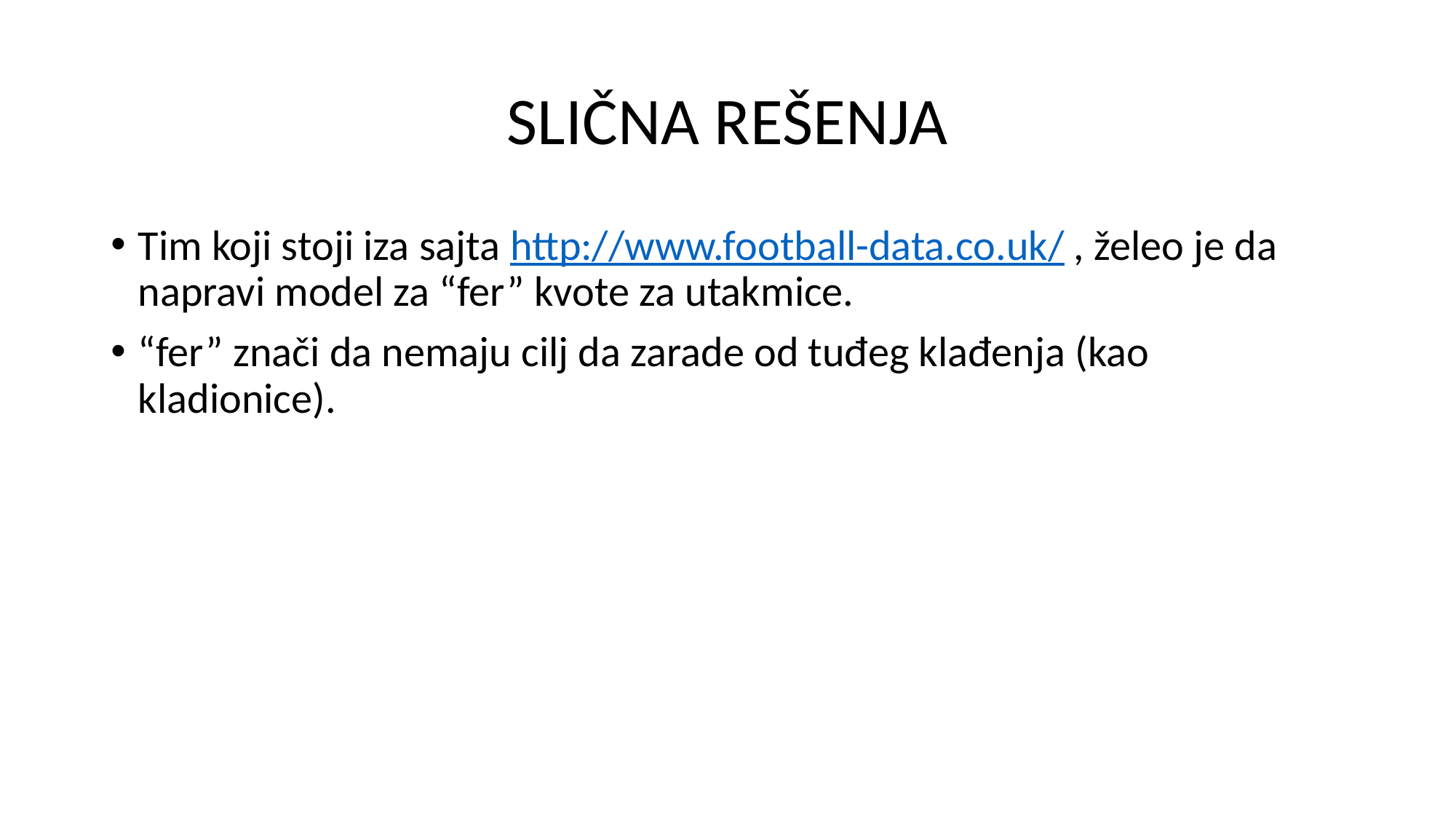

# SLIČNA REŠENJA
Tim koji stoji iza sajta http://www.football-data.co.uk/ , želeo je da napravi model za “fer” kvote za utakmice.
“fer” znači da nemaju cilj da zarade od tuđeg klađenja (kao kladionice).